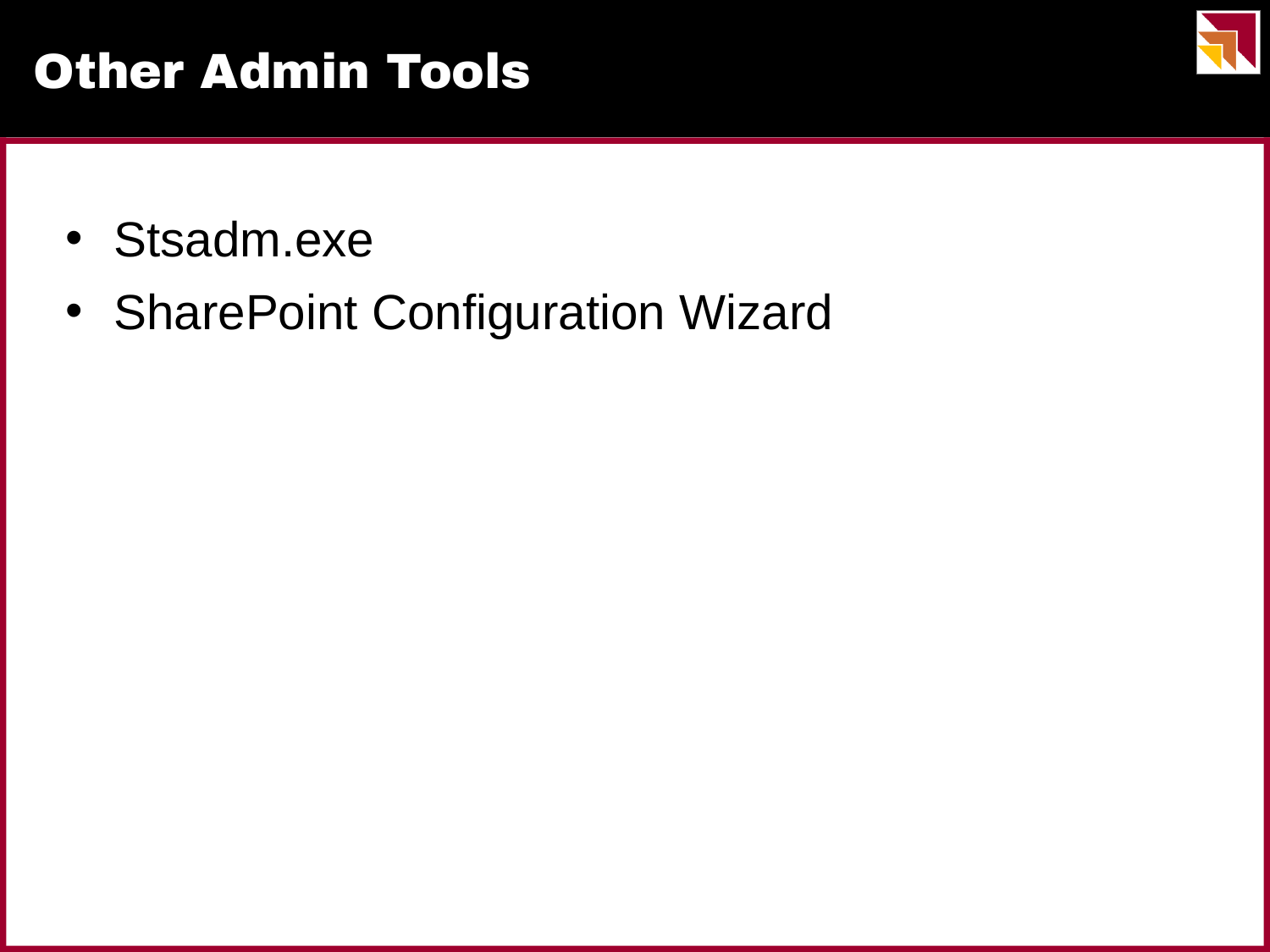

# Other Admin Tools
Stsadm.exe
SharePoint Configuration Wizard